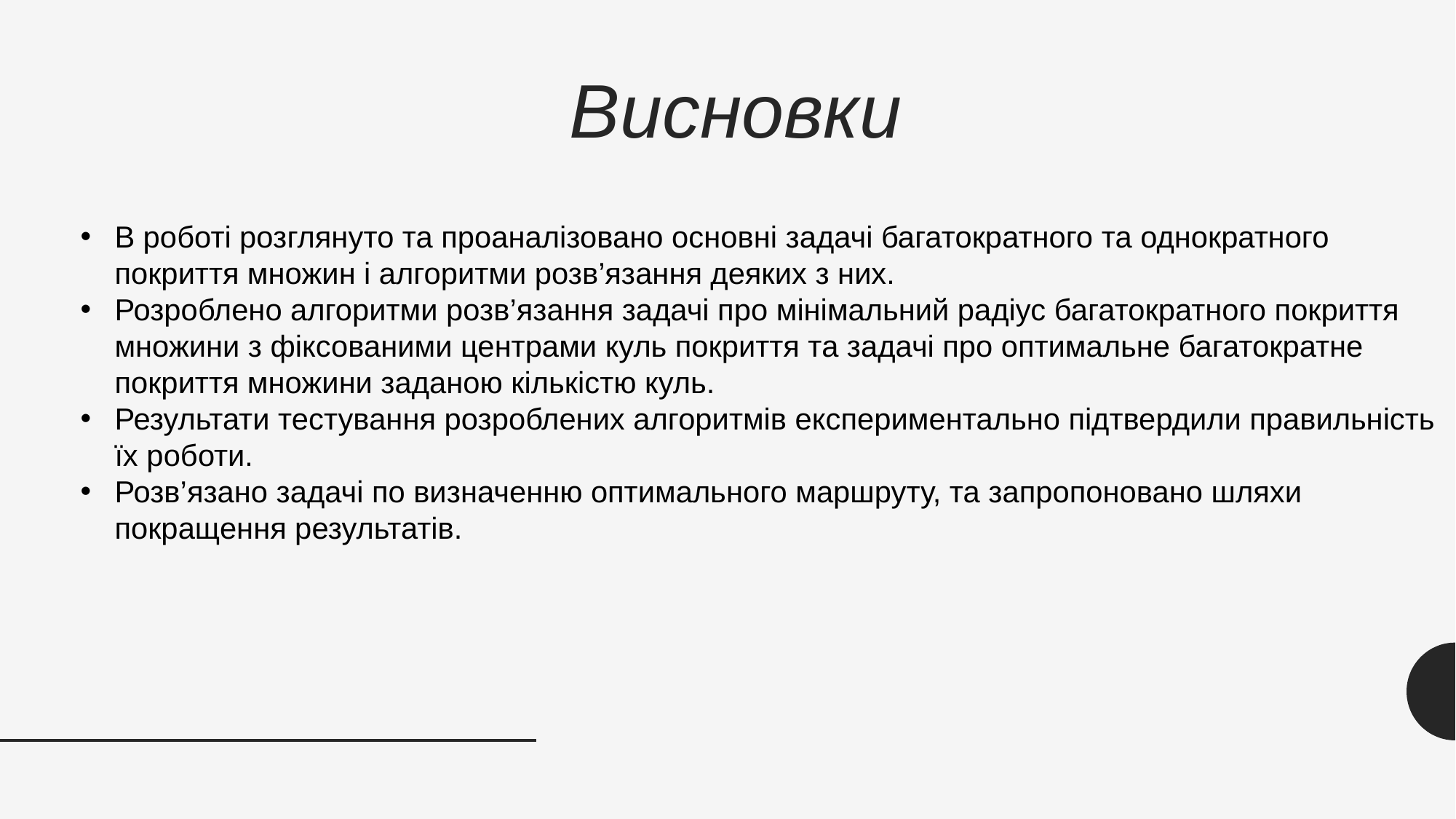

# Висновки
В роботі розглянуто та проаналізовано основні задачі багатократного та однократного покриття множин і алгоритми розв’язання деяких з них.
Розроблено алгоритми розв’язання задачі про мінімальний радіус багатократного покриття множини з фіксованими центрами куль покриття та задачі про оптимальне багатократне покриття множини заданою кількістю куль.
Результати тестування розроблених алгоритмів експериментально підтвердили правильність їх роботи.
Розв’язано задачі по визначенню оптимального маршруту, та запропоновано шляхи покращення результатів.